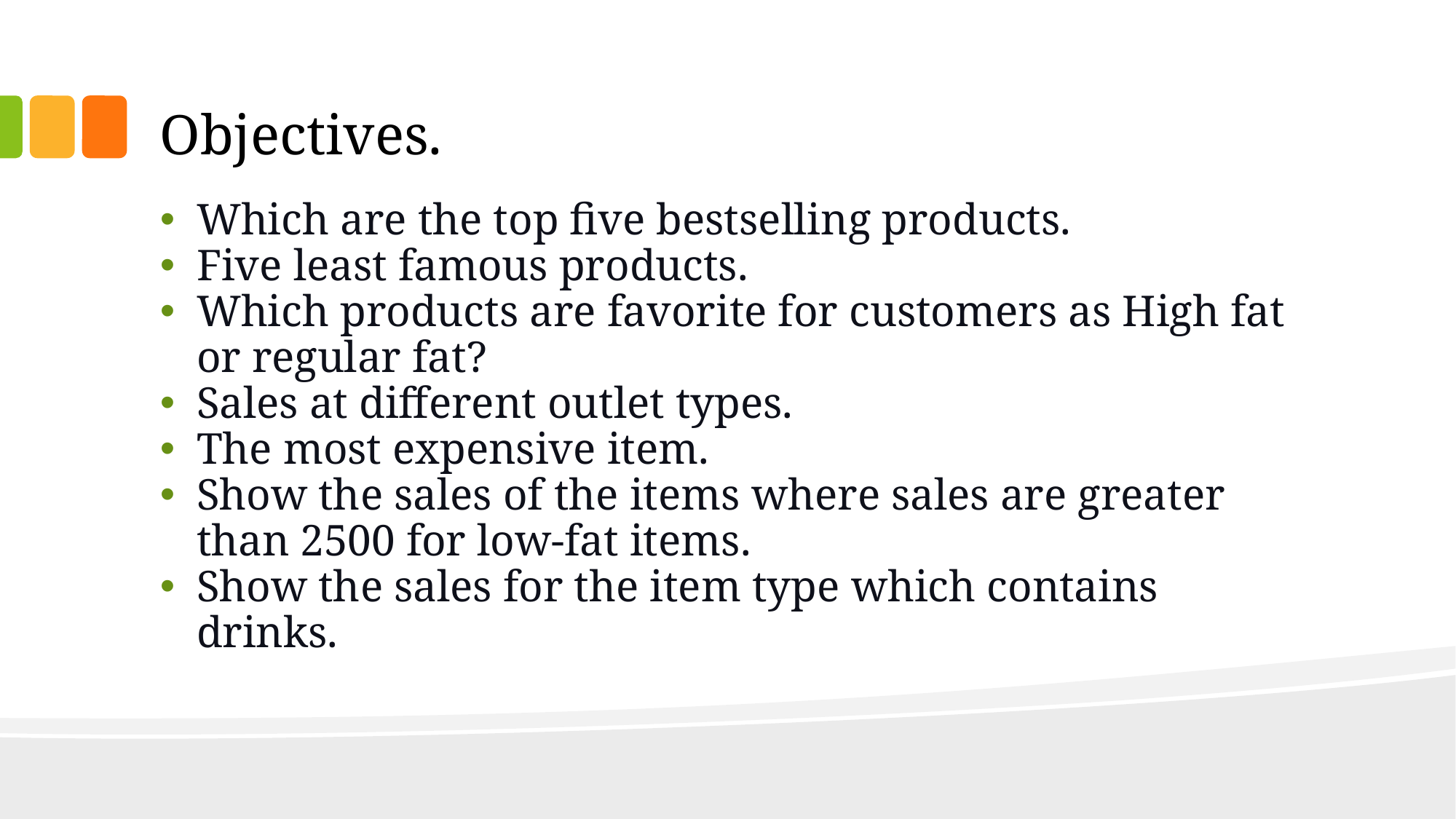

# Objectives.
Which are the top five bestselling products.
Five least famous products.
Which products are favorite for customers as High fat or regular fat?
Sales at different outlet types.
The most expensive item.
Show the sales of the items where sales are greater than 2500 for low-fat items.
Show the sales for the item type which contains drinks.